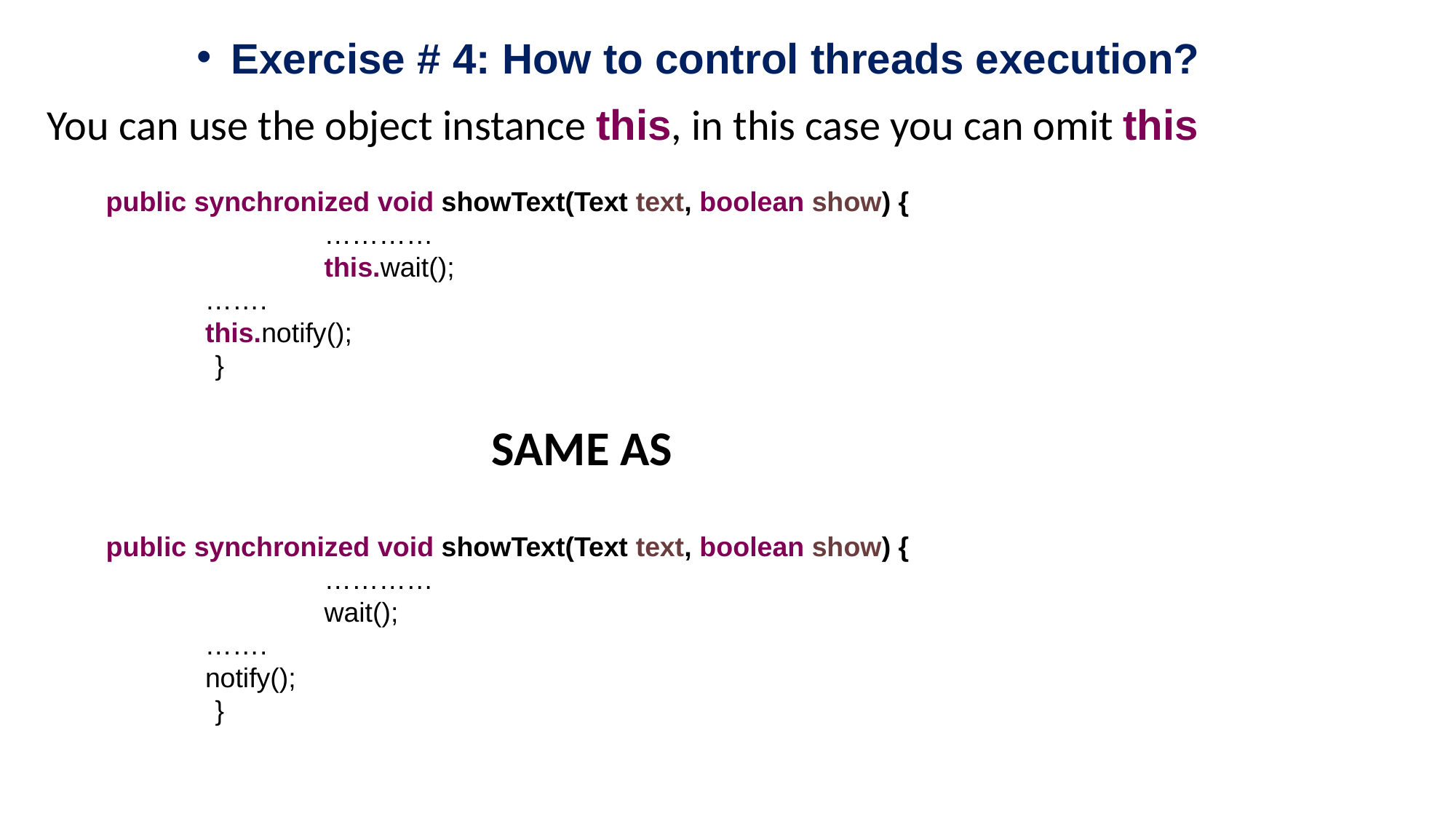

Exercise # 4: How to control threads execution?
You can use the object instance this, in this case you can omit this
public synchronized void showText(Text text, boolean show) {
		…………
		this.wait();
             …….
             this.notify();
	}
SAME AS
public synchronized void showText(Text text, boolean show) {
		…………
		wait();
             …….
             notify();
	}